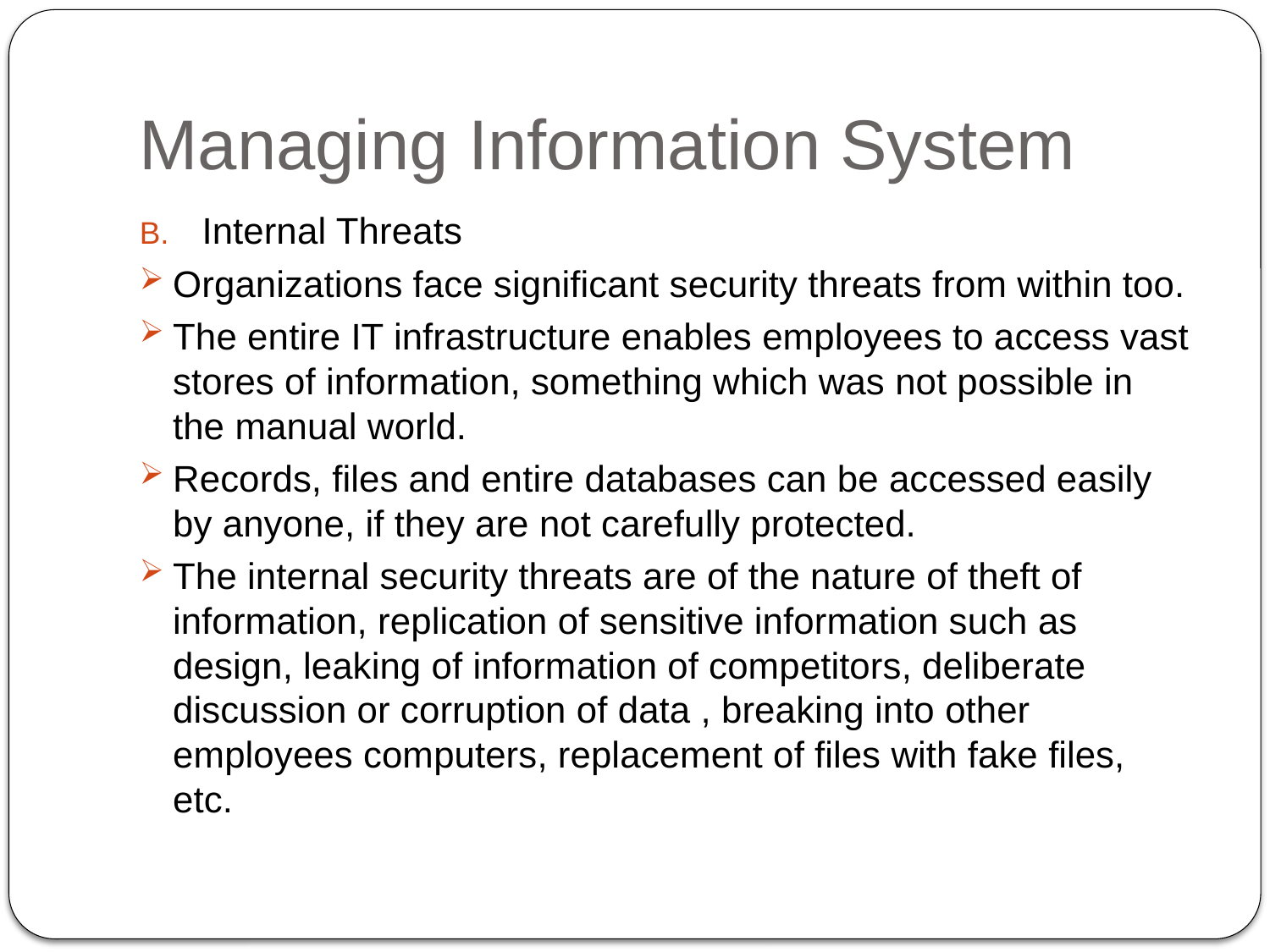

# Managing Information System
Internal Threats
Organizations face significant security threats from within too.
The entire IT infrastructure enables employees to access vast stores of information, something which was not possible in the manual world.
Records, files and entire databases can be accessed easily by anyone, if they are not carefully protected.
The internal security threats are of the nature of theft of information, replication of sensitive information such as design, leaking of information of competitors, deliberate discussion or corruption of data , breaking into other employees computers, replacement of files with fake files, etc.